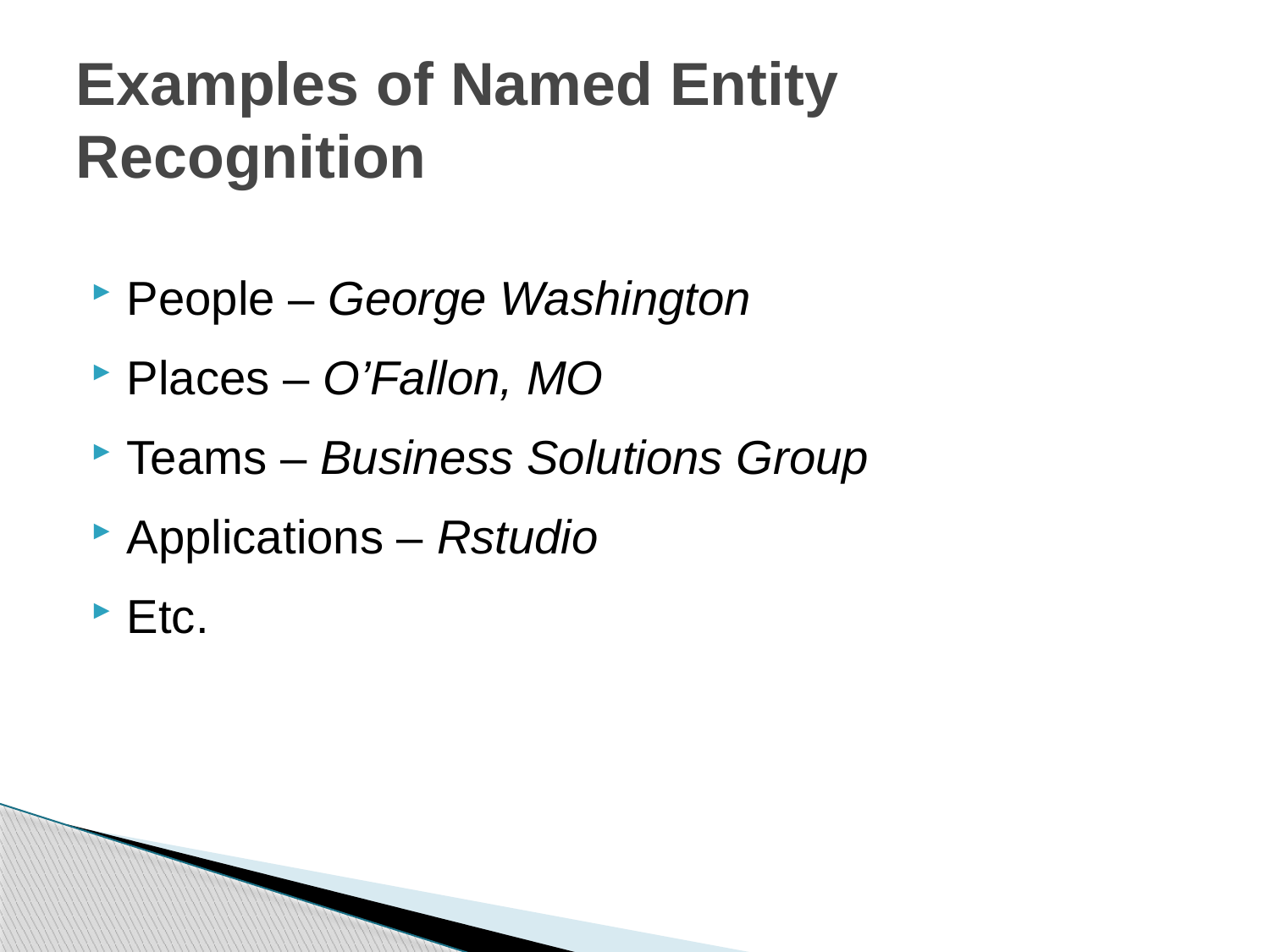

# Examples of Named Entity Recognition

People – George Washington

Places – O’Fallon, MO

Teams – Business Solutions Group

Applications – Rstudio

Etc.